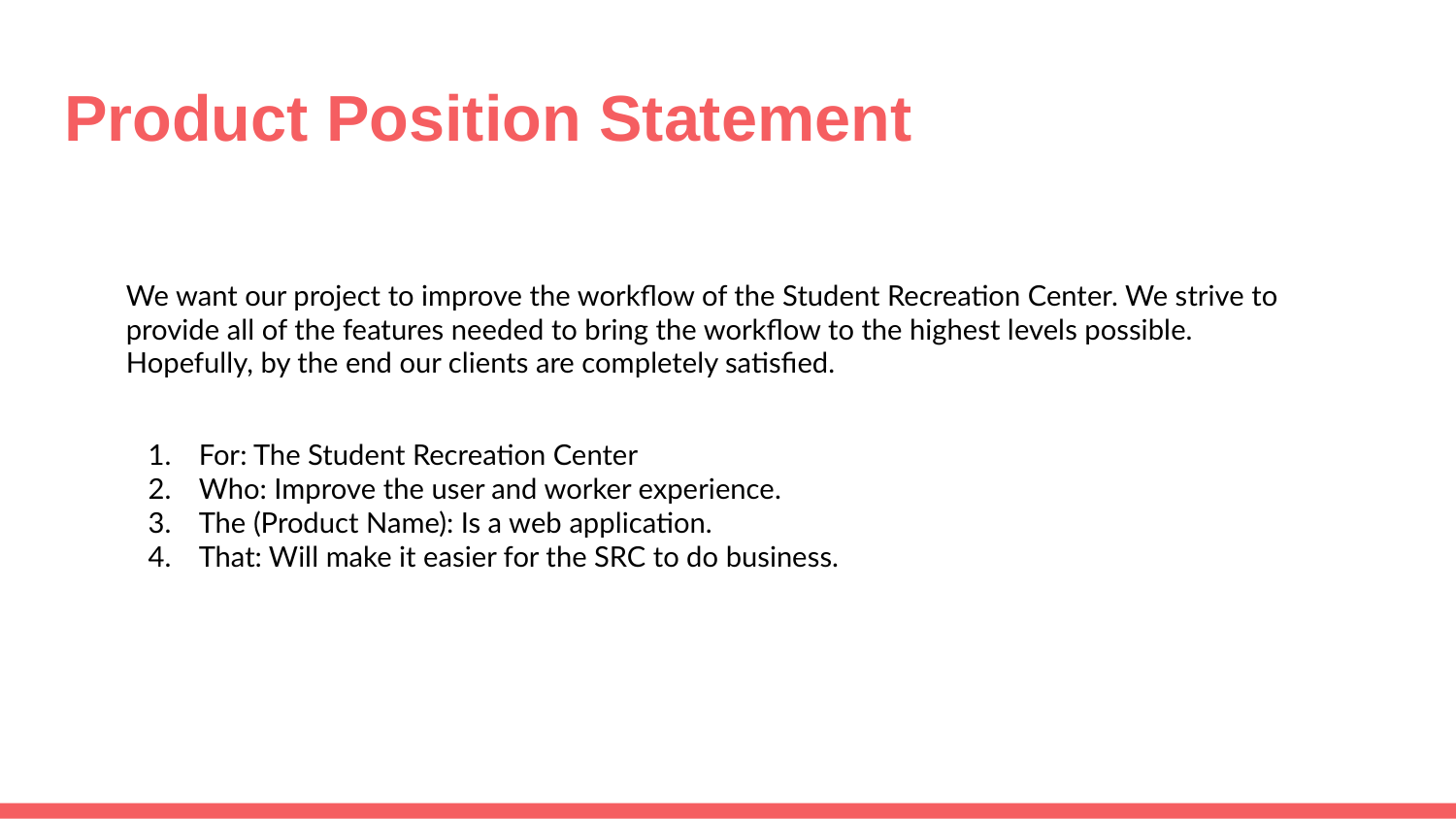

# Product Position Statement
We want our project to improve the workflow of the Student Recreation Center. We strive to provide all of the features needed to bring the workflow to the highest levels possible. Hopefully, by the end our clients are completely satisfied.

For: The Student Recreation Center
Who: Improve the user and worker experience.
The (Product Name): Is a web application.
That: Will make it easier for the SRC to do business.